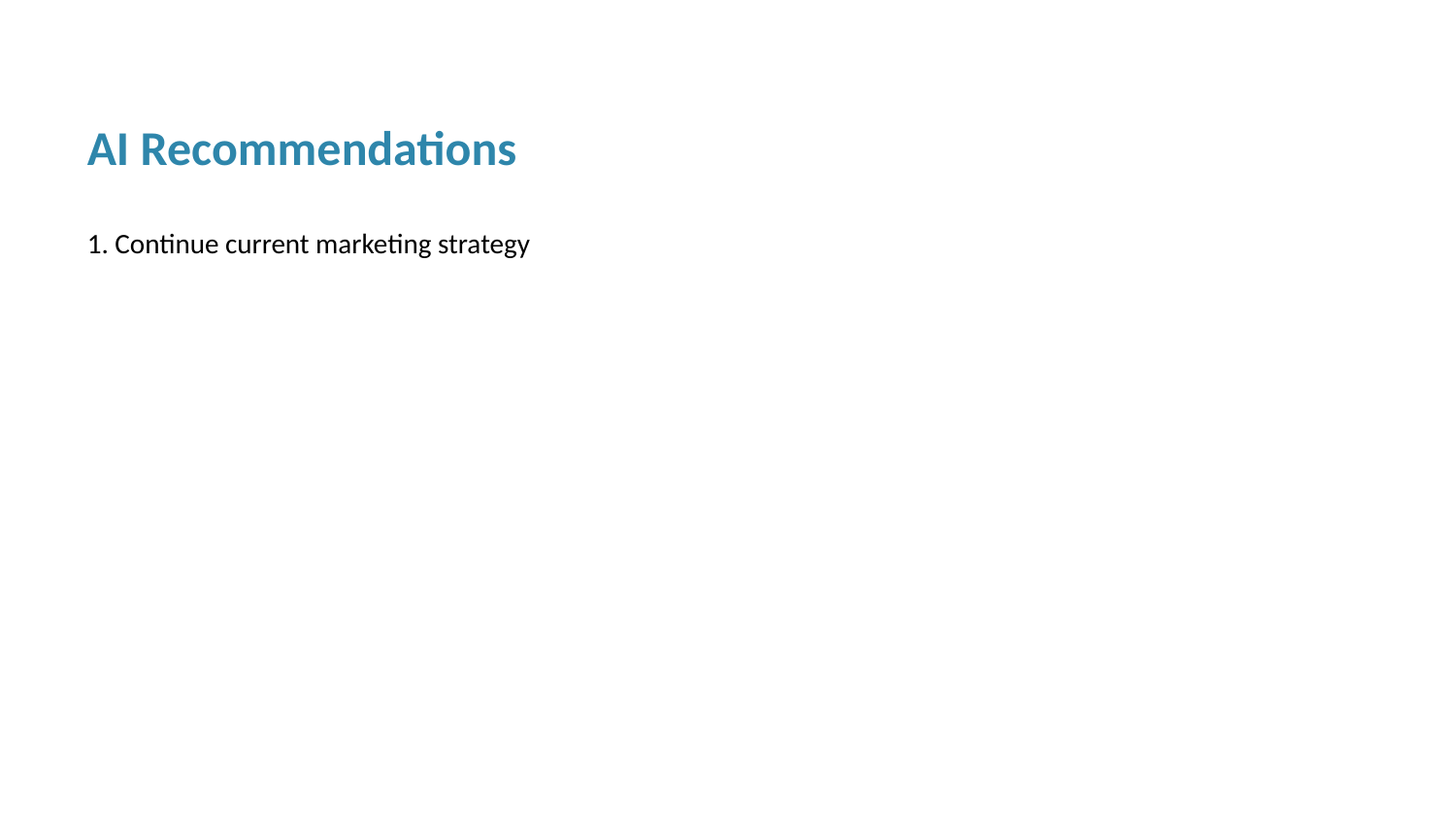

AI Recommendations
1. Continue current marketing strategy